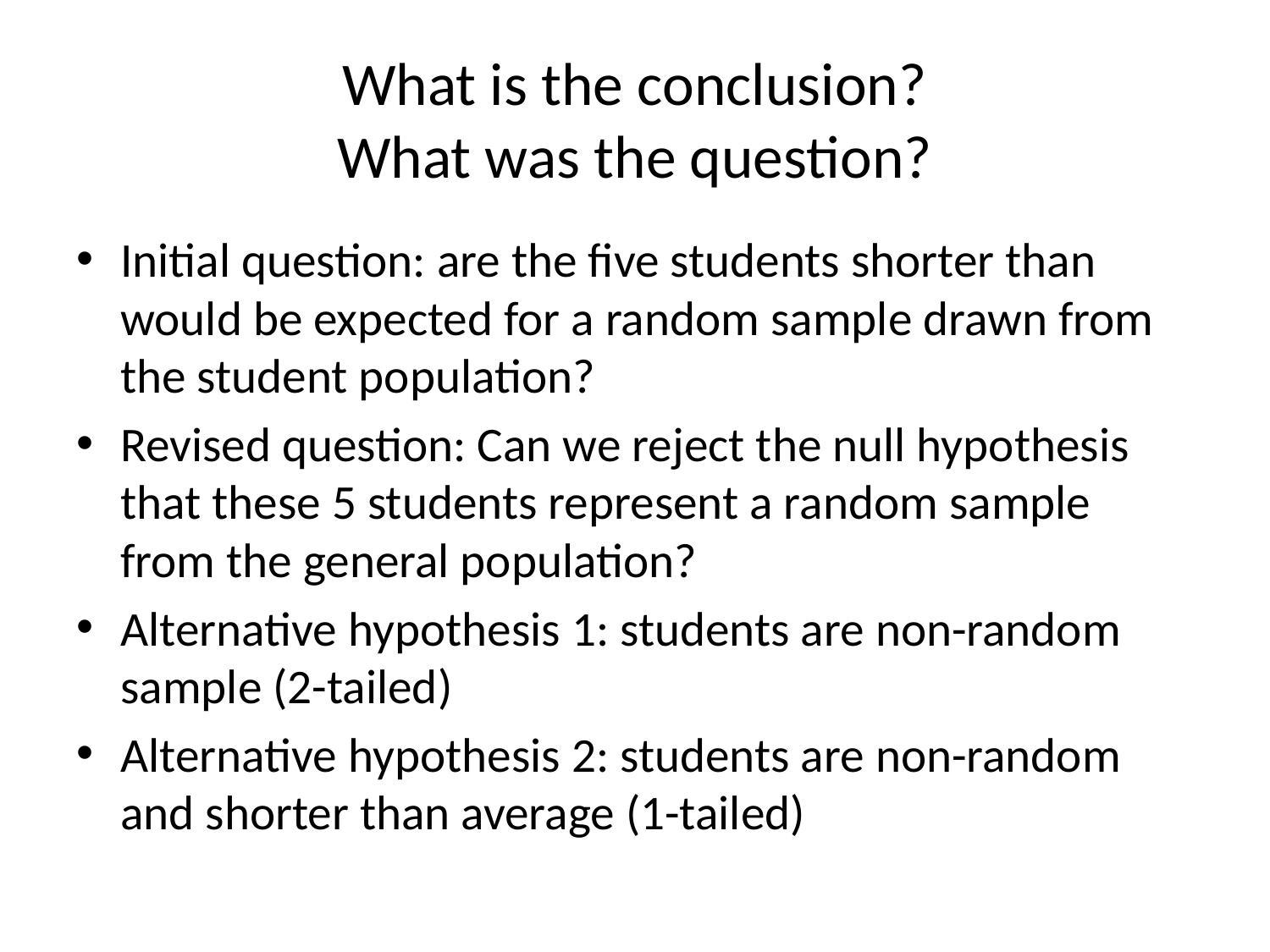

# What is the conclusion? What was the question?
Initial question: are the five students shorter than would be expected for a random sample drawn from the student population?
Revised question: Can we reject the null hypothesis that these 5 students represent a random sample from the general population?
Alternative hypothesis 1: students are non-random sample (2-tailed)
Alternative hypothesis 2: students are non-random and shorter than average (1-tailed)